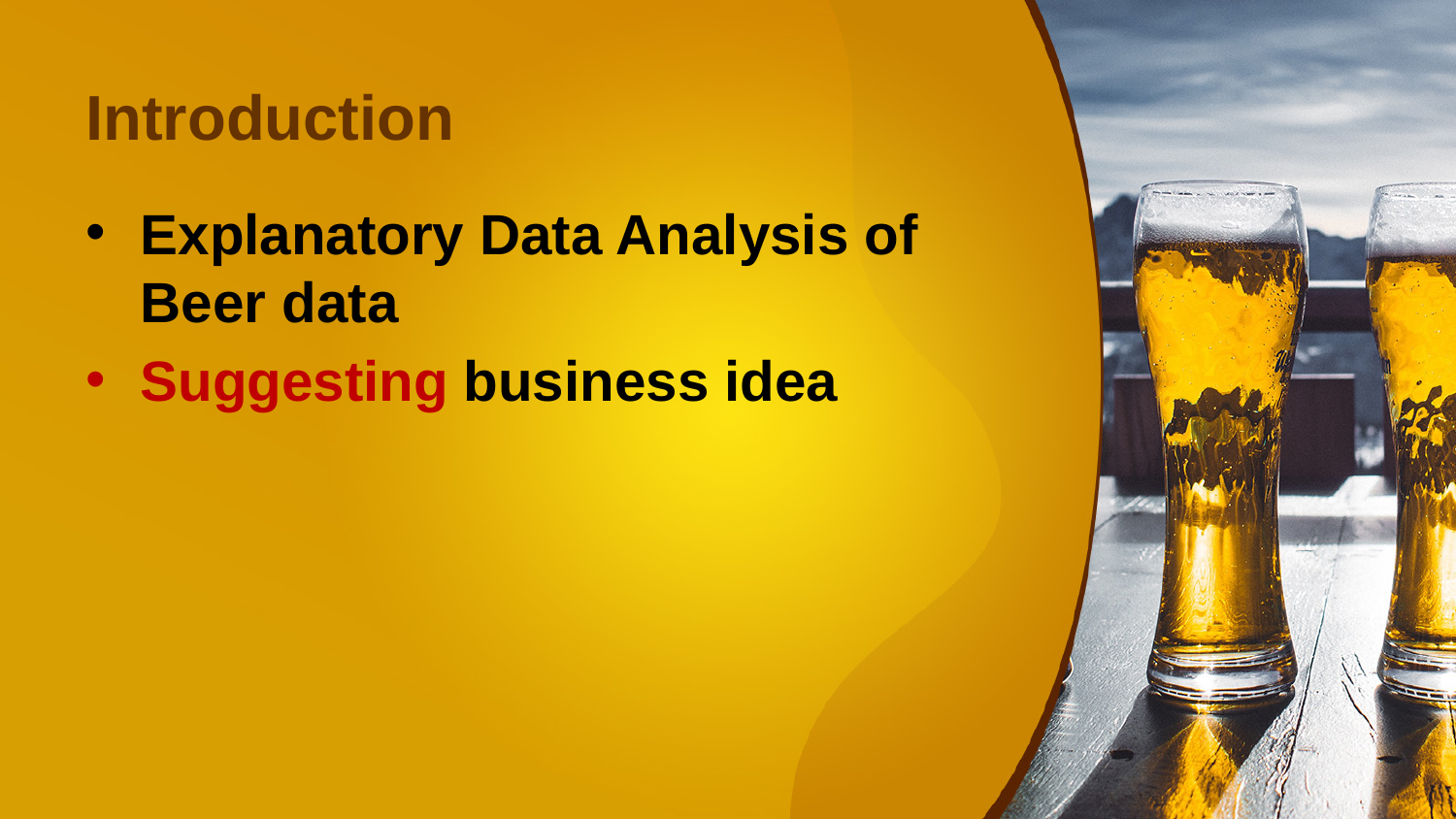

# Introduction
Explanatory Data Analysis of Beer data
Suggesting business idea